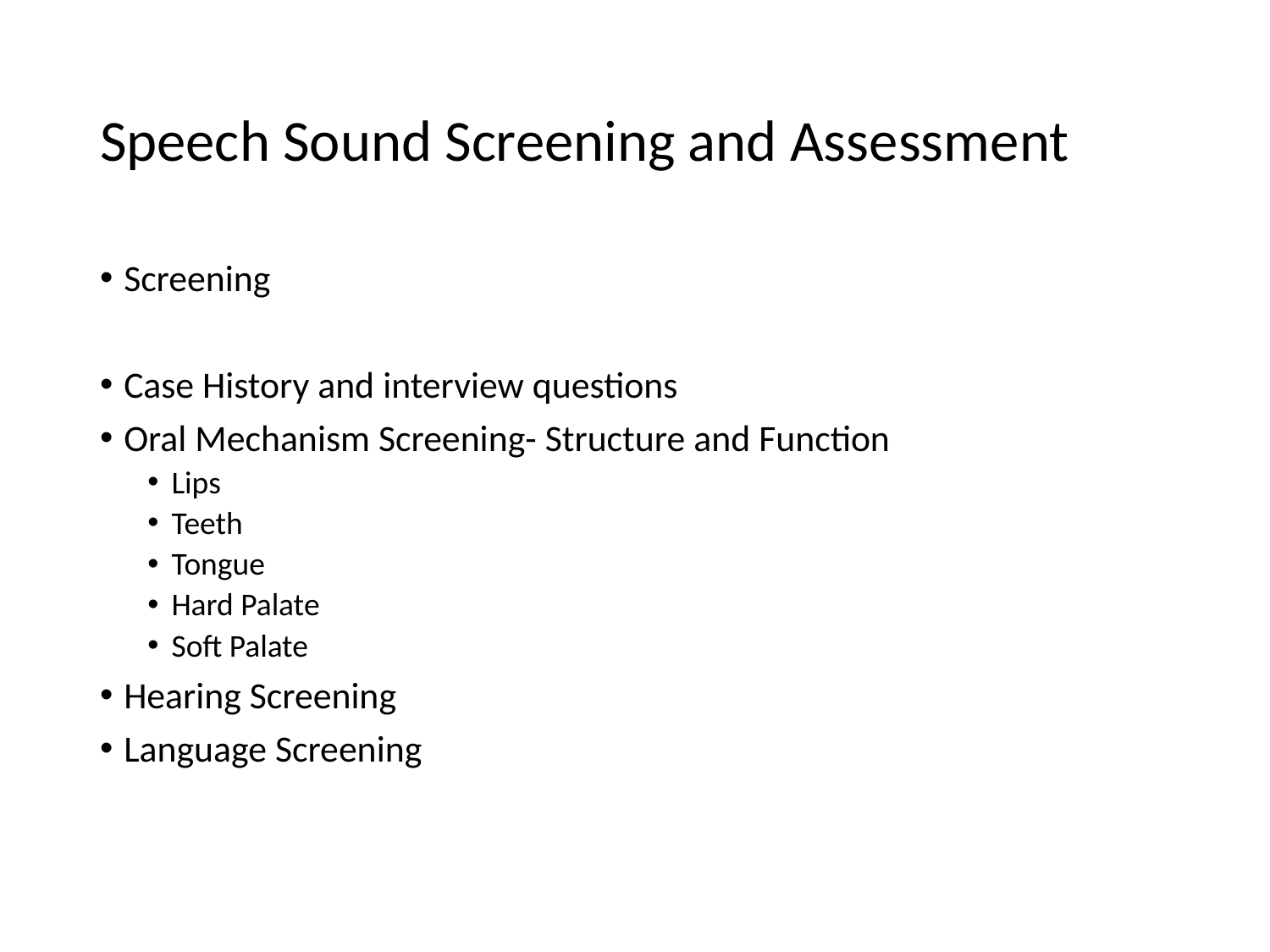

# Speech Sound Screening and Assessment
Screening

Case History and interview questions
Oral Mechanism Screening- Structure and Function
Lips
Teeth
Tongue
Hard Palate
Soft Palate
Hearing Screening
Language Screening